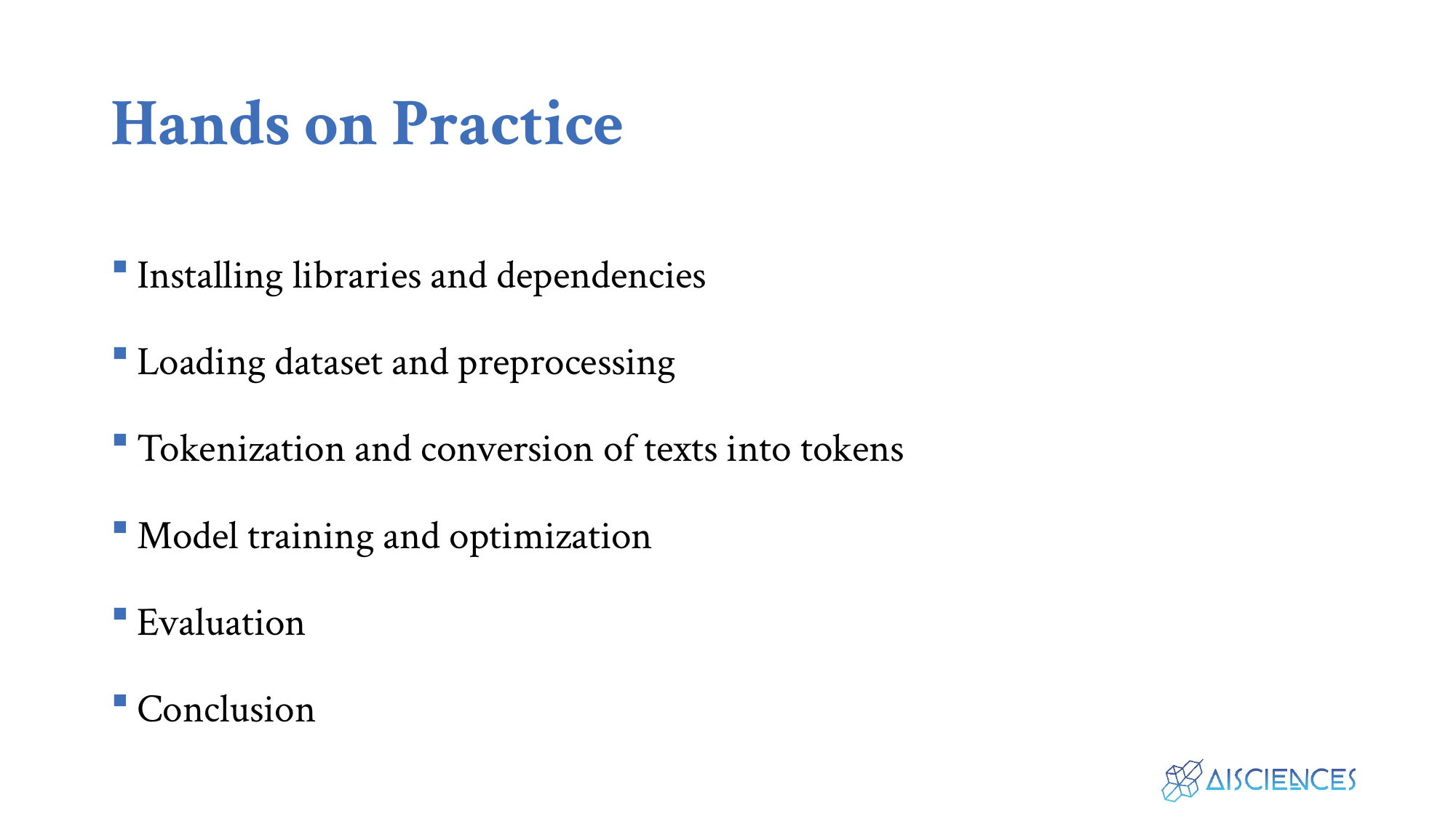

# Hands on Practice
Installing libraries and dependencies
Loading dataset and preprocessing
Tokenization and conversion of texts into tokens
Model training and optimization
Evaluation
Conclusion